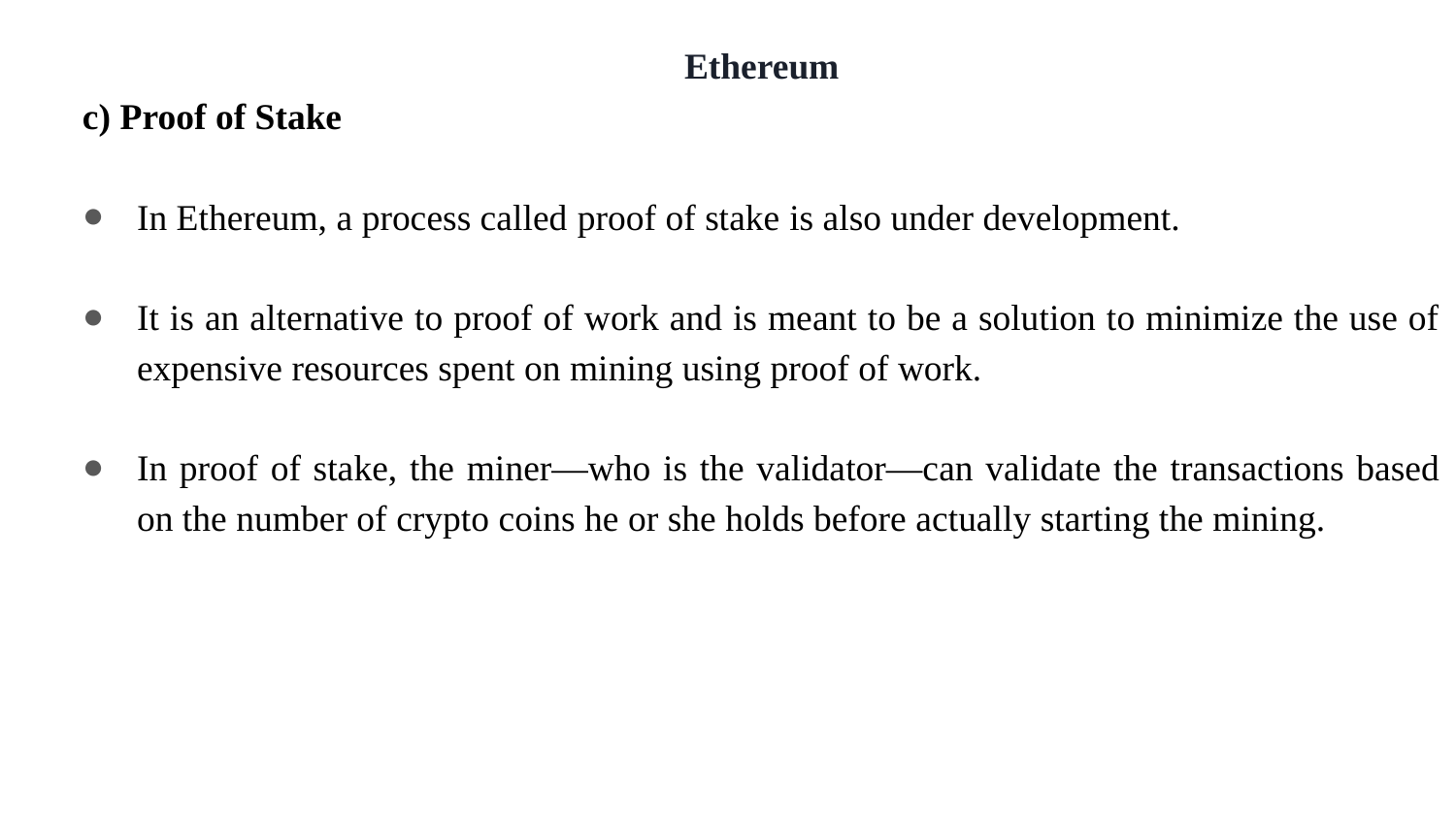

Ethereum
c) Proof of Stake

In Ethereum, a process called proof of stake is also under development.

It is an alternative to proof of work and is meant to be a solution to minimize the use of expensive resources spent on mining using proof of work.

In proof of stake, the miner—who is the validator—can validate the transactions based on the number of crypto coins he or she holds before actually starting the mining.